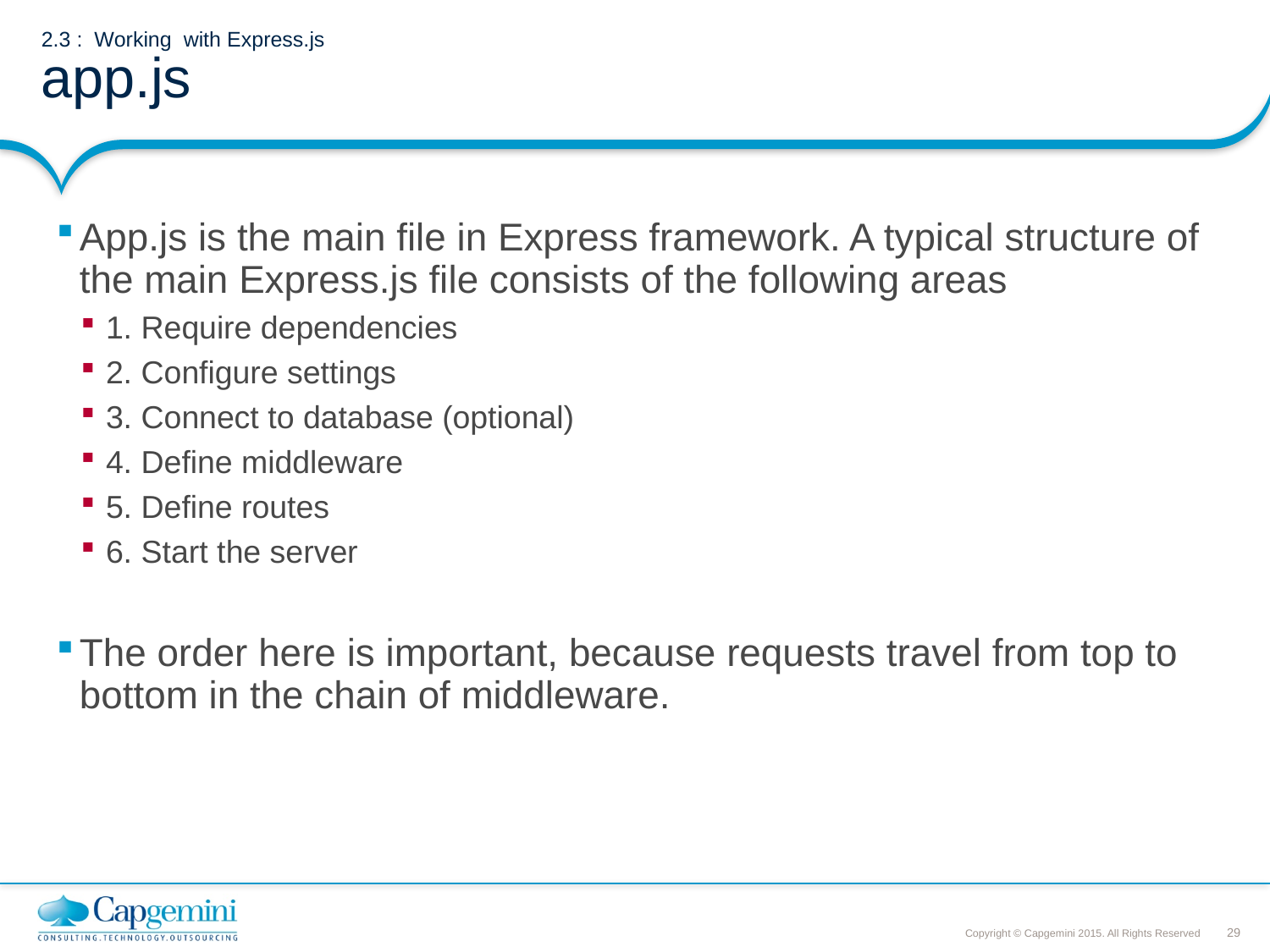

# 2.3 :  Working  with Express.js app.js
App.js is the main file in Express framework. A typical structure of the main Express.js file consists of the following areas
1. Require dependencies
2. Configure settings
3. Connect to database (optional)
4. Define middleware
5. Define routes
6. Start the server

The order here is important, because requests travel from top to bottom in the chain of middleware.